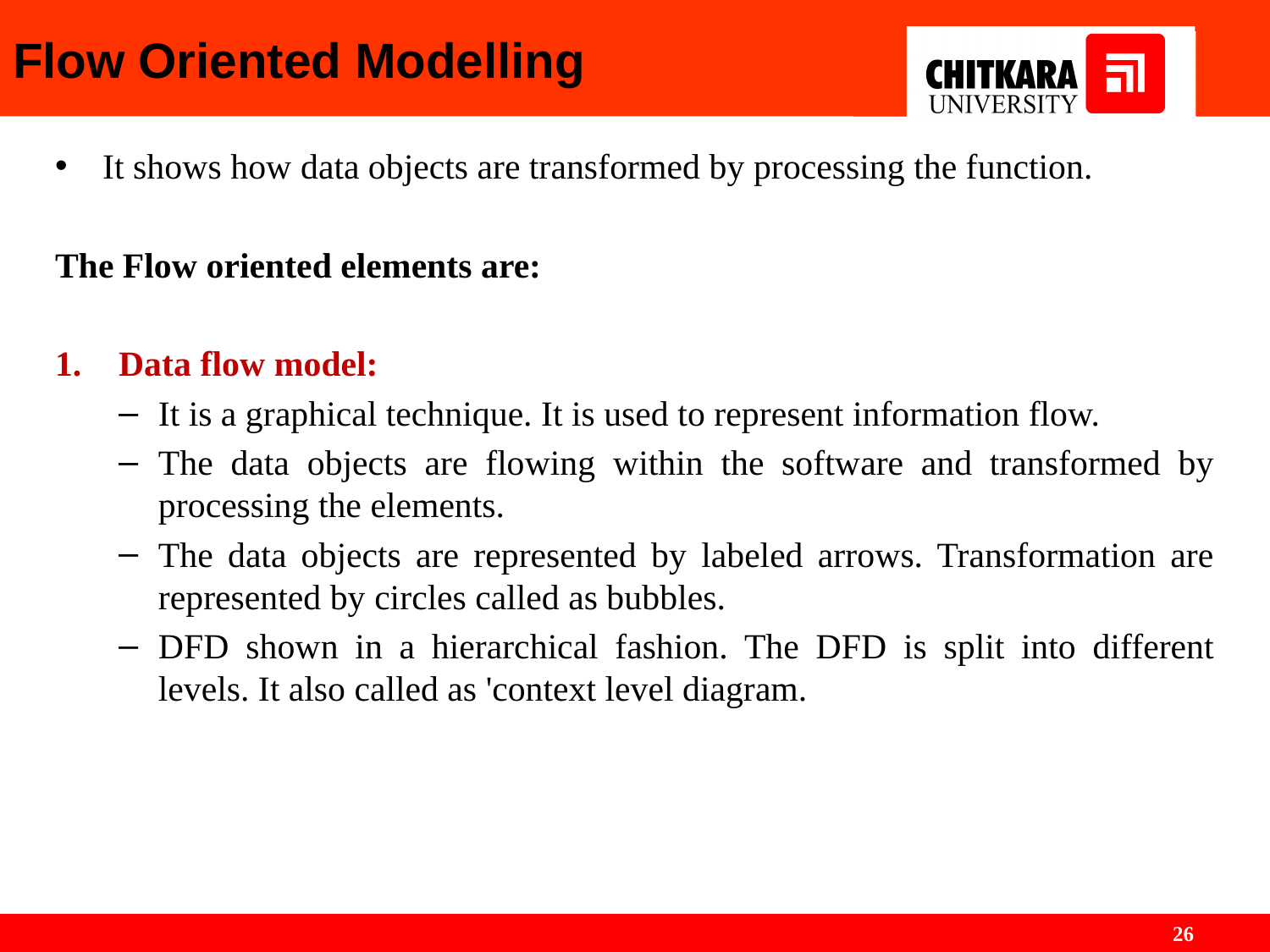

# Flow Oriented Modelling
It shows how data objects are transformed by processing the function.

The Flow oriented elements are:

Data flow model:
It is a graphical technique. It is used to represent information flow.
The data objects are flowing within the software and transformed by processing the elements.
The data objects are represented by labeled arrows. Transformation are represented by circles called as bubbles.
DFD shown in a hierarchical fashion. The DFD is split into different levels. It also called as 'context level diagram.

26